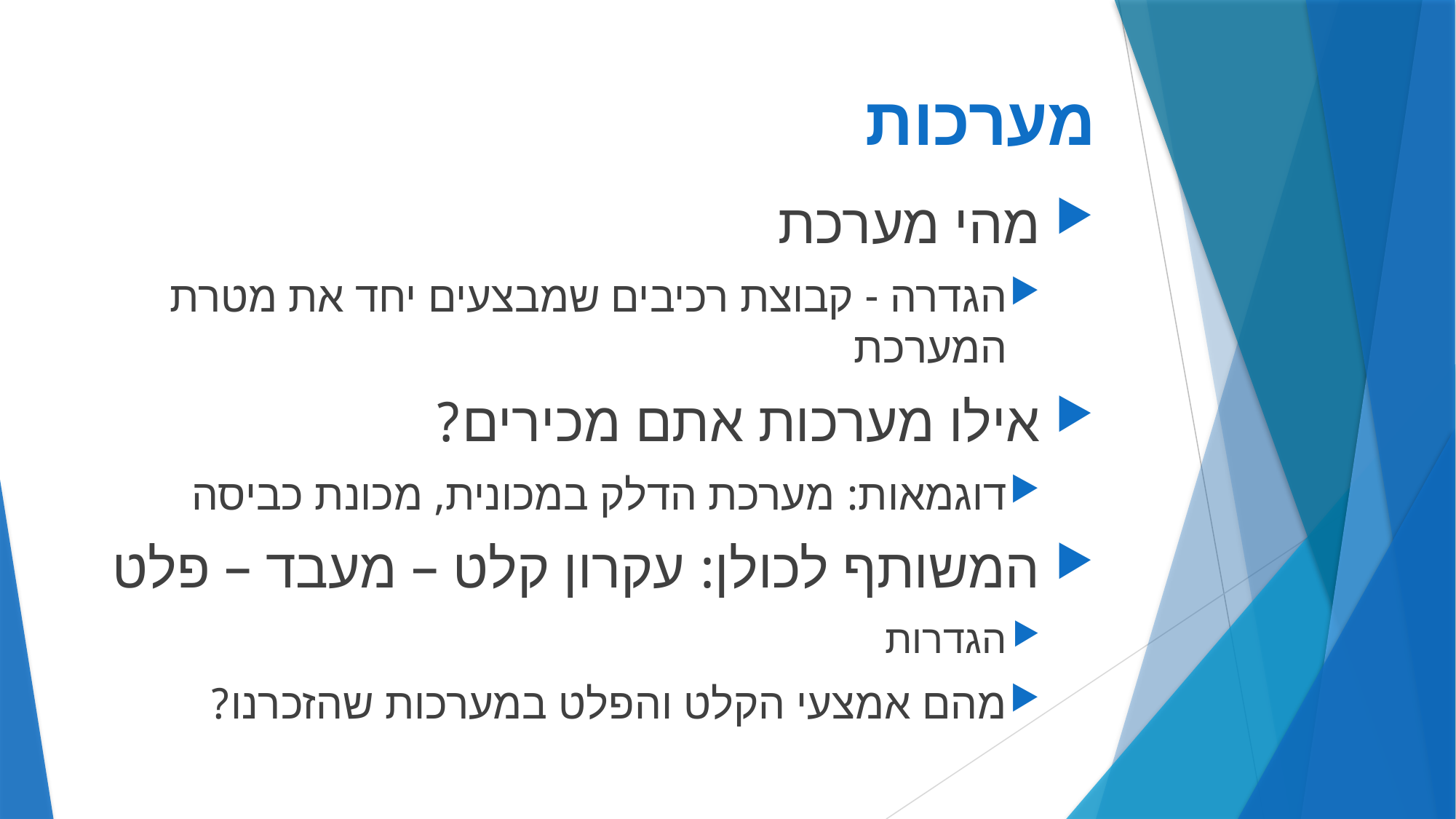

# מערכות
 מהי מערכת
הגדרה - קבוצת רכיבים שמבצעים יחד את מטרת המערכת
 אילו מערכות אתם מכירים?
דוגמאות: מערכת הדלק במכונית, מכונת כביסה
 המשותף לכולן: עקרון קלט – מעבד – פלט
הגדרות
מהם אמצעי הקלט והפלט במערכות שהזכרנו?